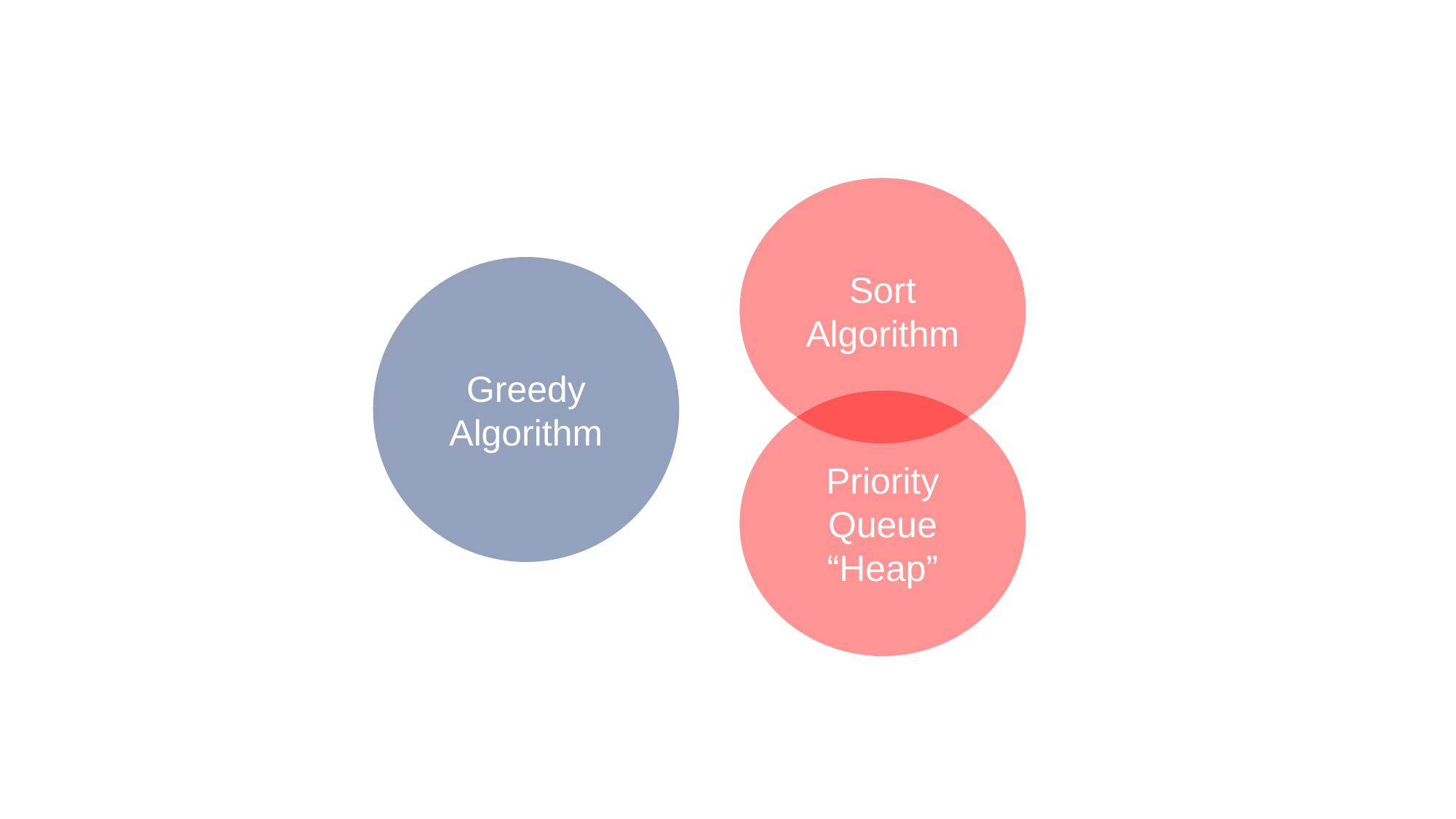

Sort
Algorithm
Greedy
Algorithm
Priority
Queue
“Heap”